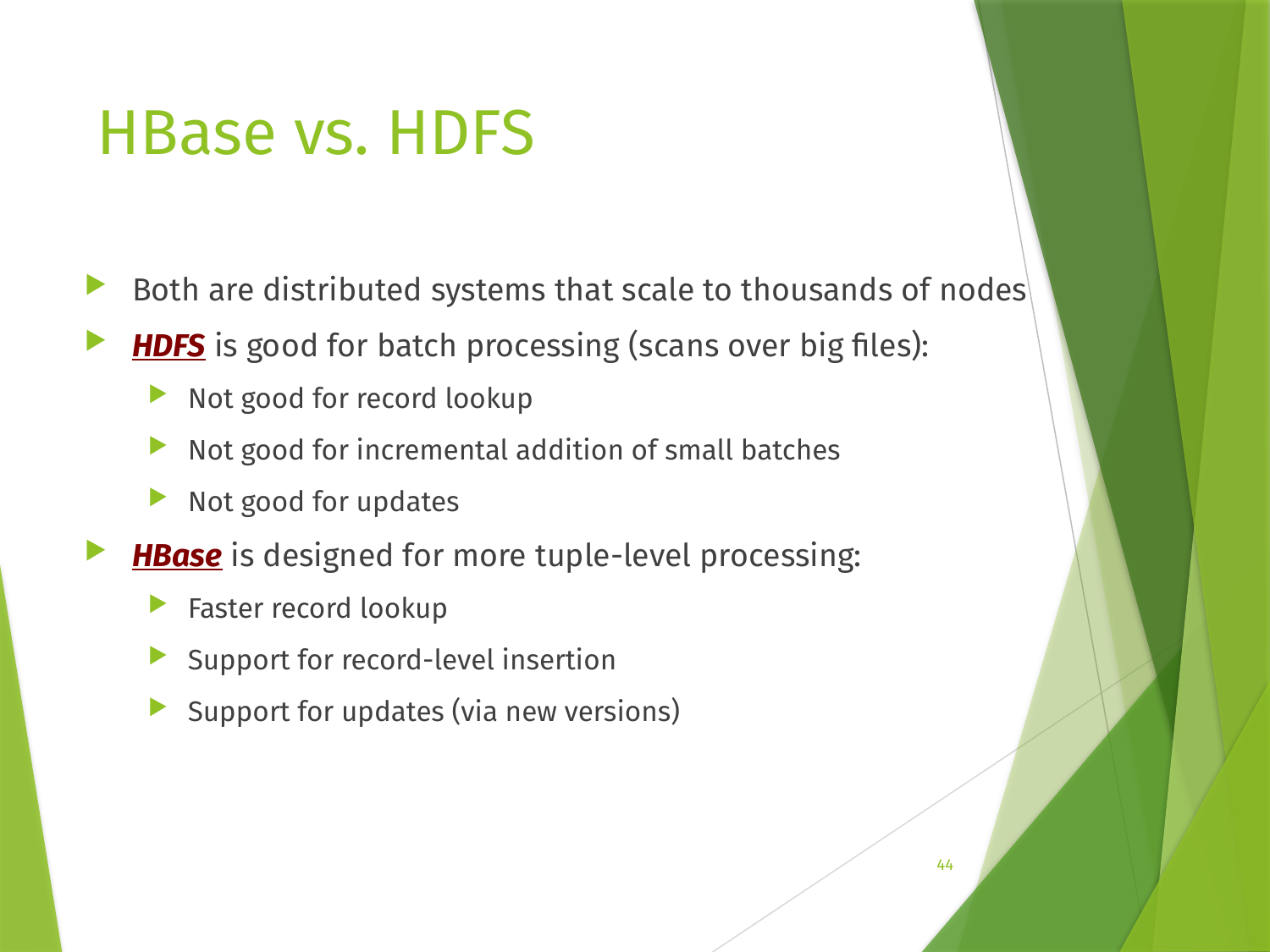

# HBase vs. HDFS
Both are distributed systems that scale to thousands of nodes
HDFS is good for batch processing (scans over big files):
Not good for record lookup
Not good for incremental addition of small batches
Not good for updates
HBase is designed for more tuple-level processing:
Faster record lookup
Support for record-level insertion
Support for updates (via new versions)
44